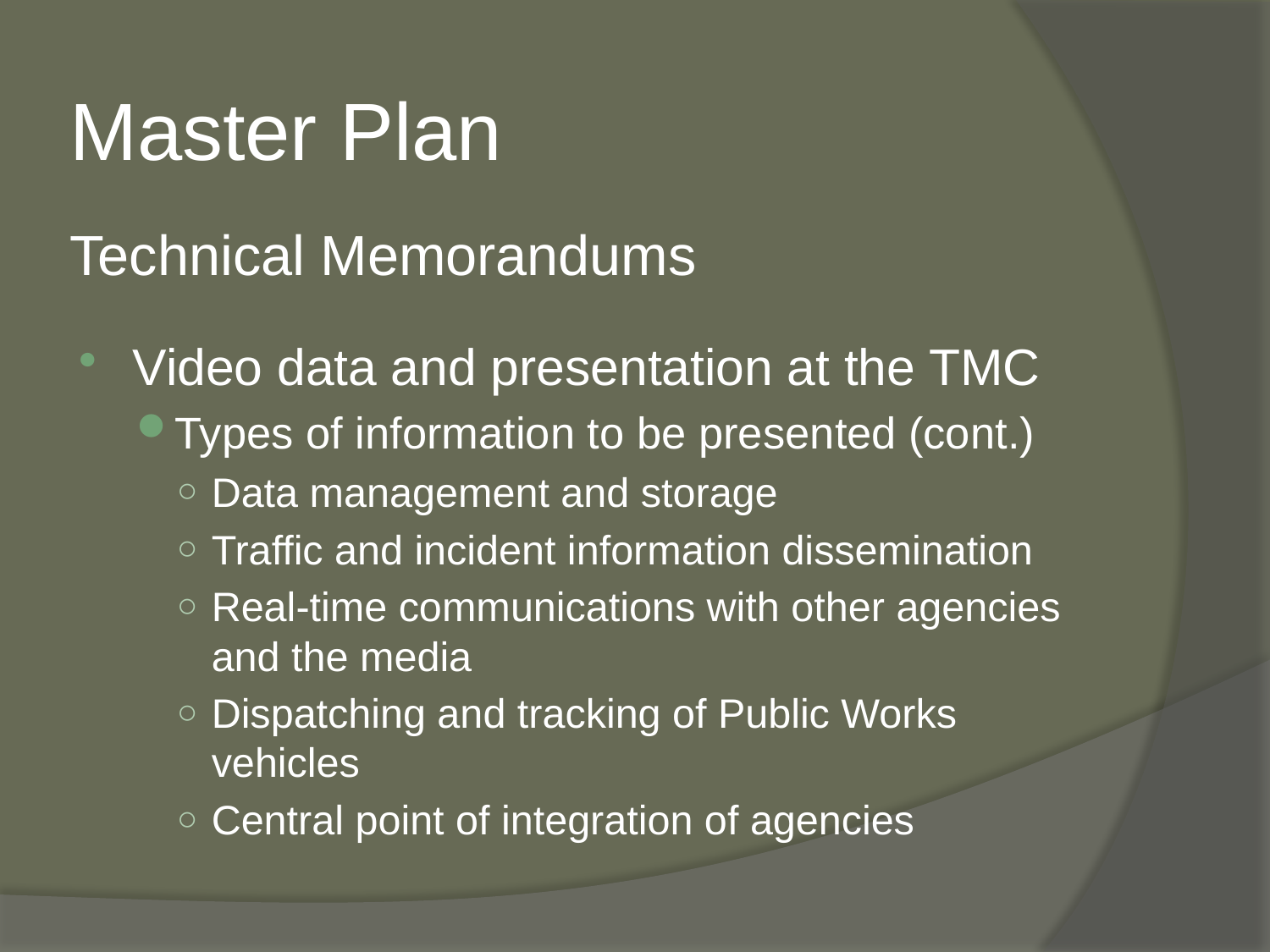

# Master Plan Technical Memorandums
Video data and presentation at the TMC
Types of information to be presented (cont.)
Data management and storage
Traffic and incident information dissemination
Real-time communications with other agencies and the media
Dispatching and tracking of Public Works vehicles
Central point of integration of agencies